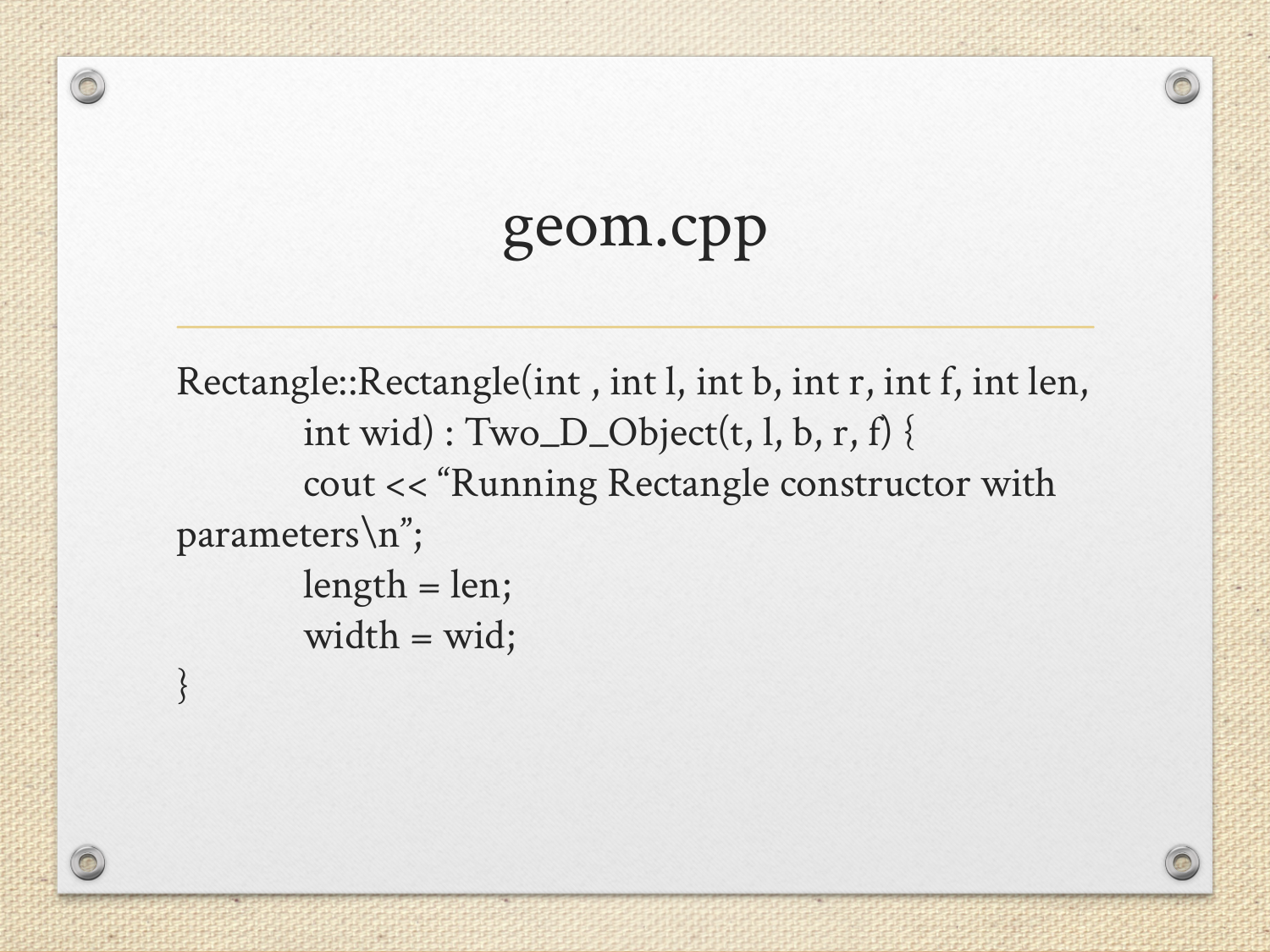

# geom.cpp
Rectangle::Rectangle(int , int l, int b, int r, int f, int len,
	int wid) : Two_D_Object(t, l, b, r, f) {
	cout << “Running Rectangle constructor with parameters\n”;
	length = len;
	width = wid;
}